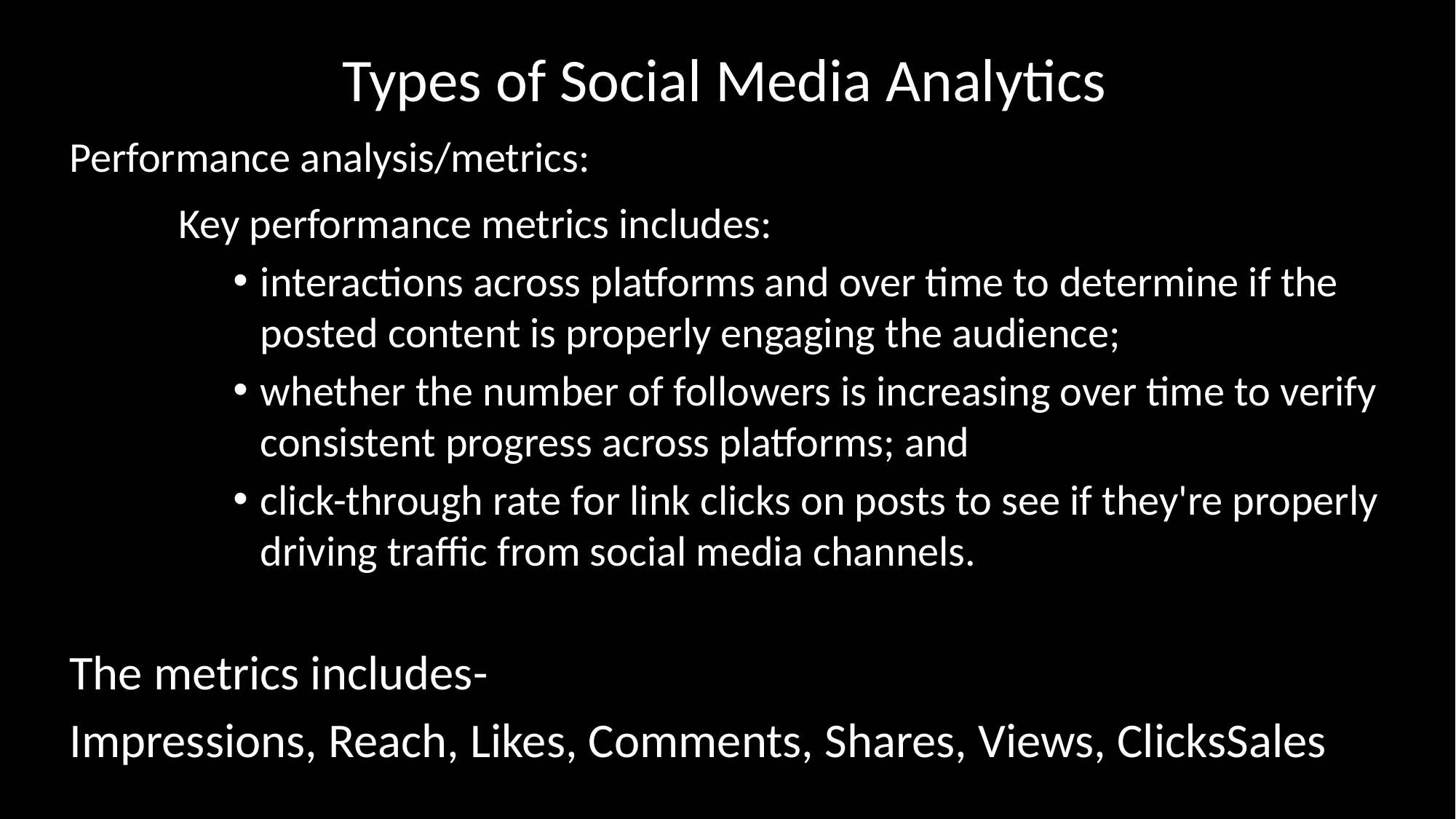

Types of Social Media Analytics
Performance analysis/metrics:
	Key performance metrics includes:
interactions across platforms and over time to determine if the posted content is properly engaging the audience;
whether the number of followers is increasing over time to verify consistent progress across platforms; and
click-through rate for link clicks on posts to see if they're properly driving traffic from social media channels.

The metrics includes-
Impressions, Reach, Likes, Comments, Shares, Views, ClicksSales

# Search Problems